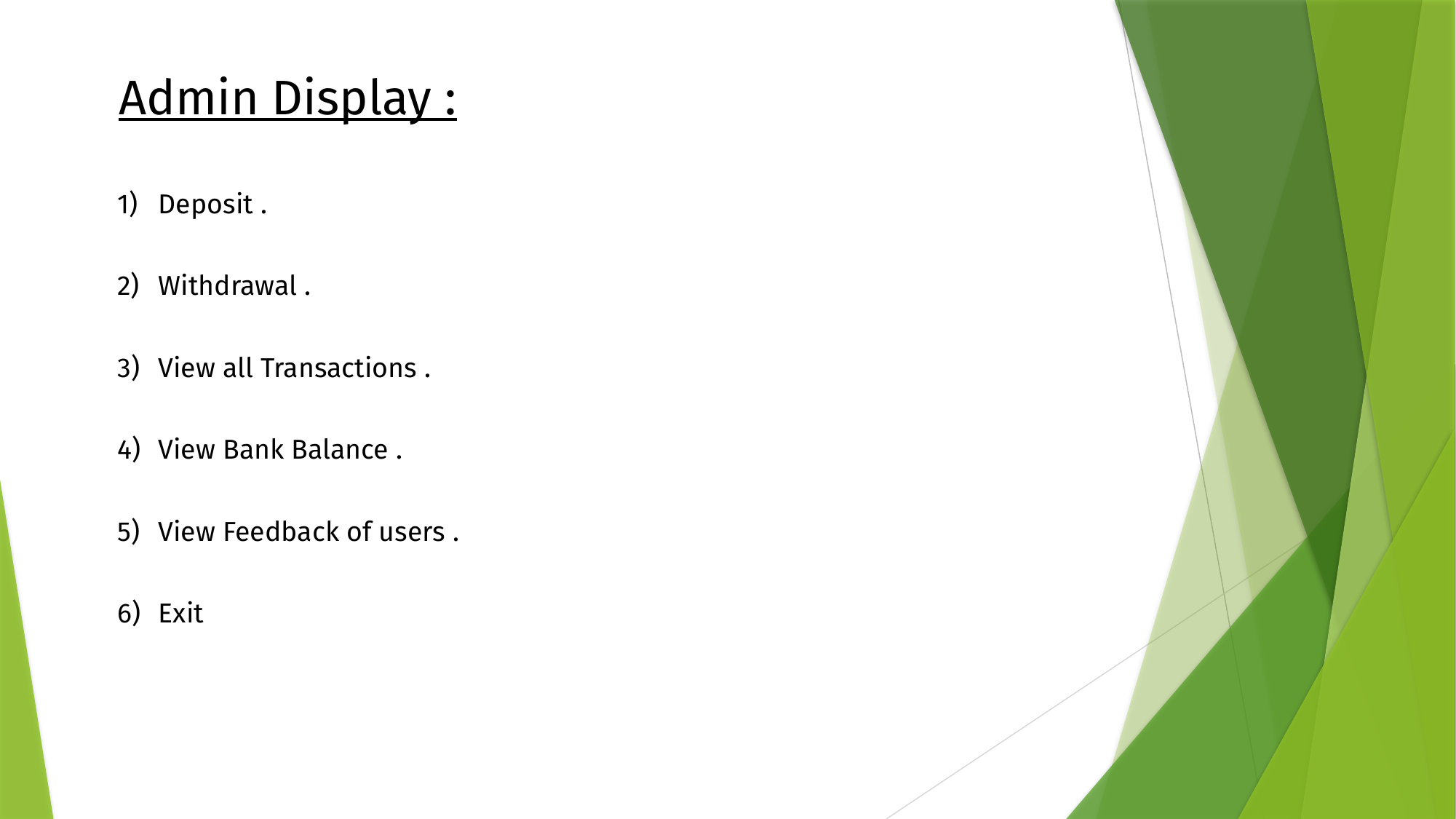

Admin Display :
Deposit .
Withdrawal .
View all Transactions .
View Bank Balance .
View Feedback of users .
Exit